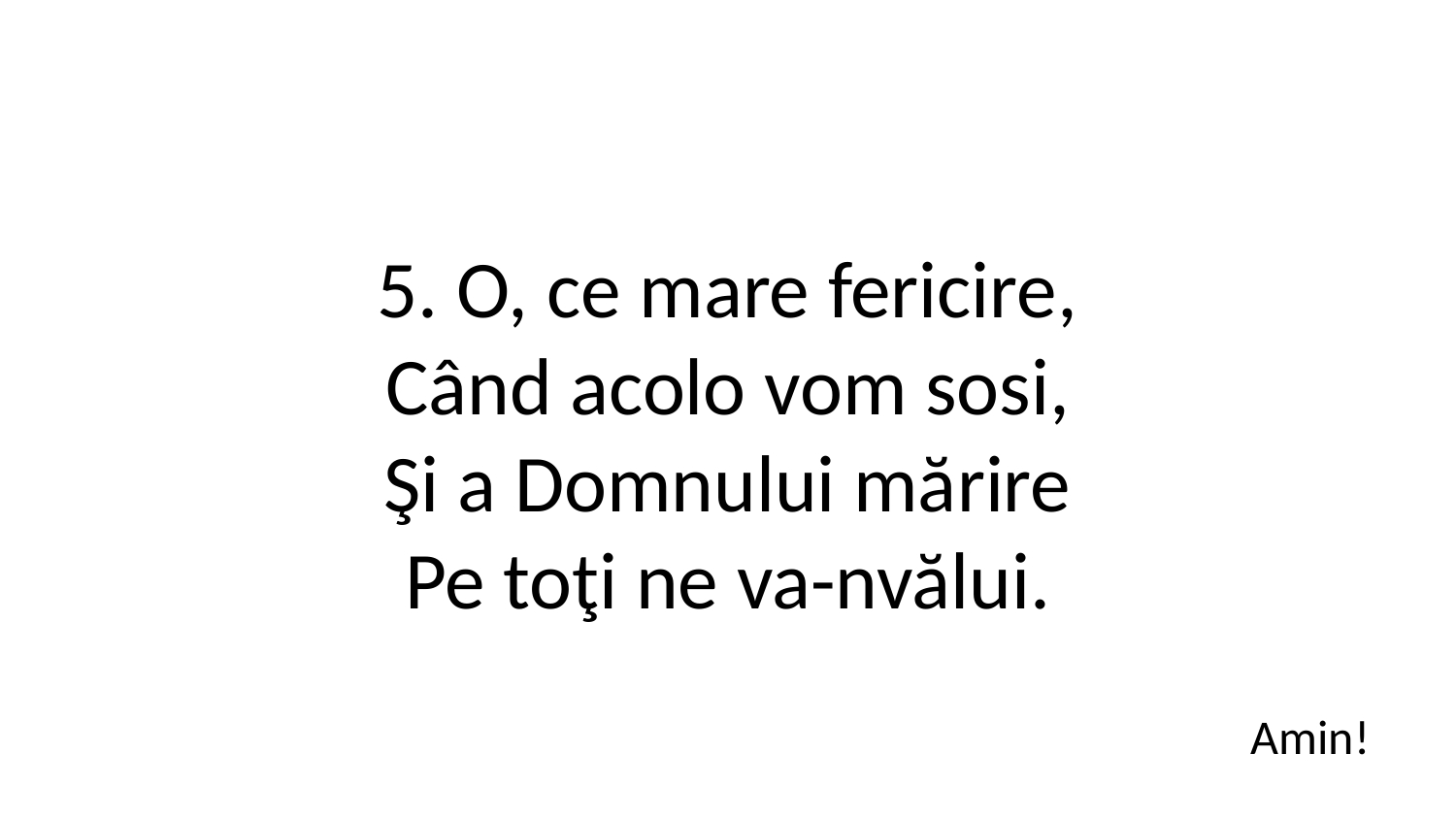

5. O, ce mare fericire,
Când acolo vom sosi,
Şi a Domnului mărire
Pe toţi ne va-nvălui.

Amin!